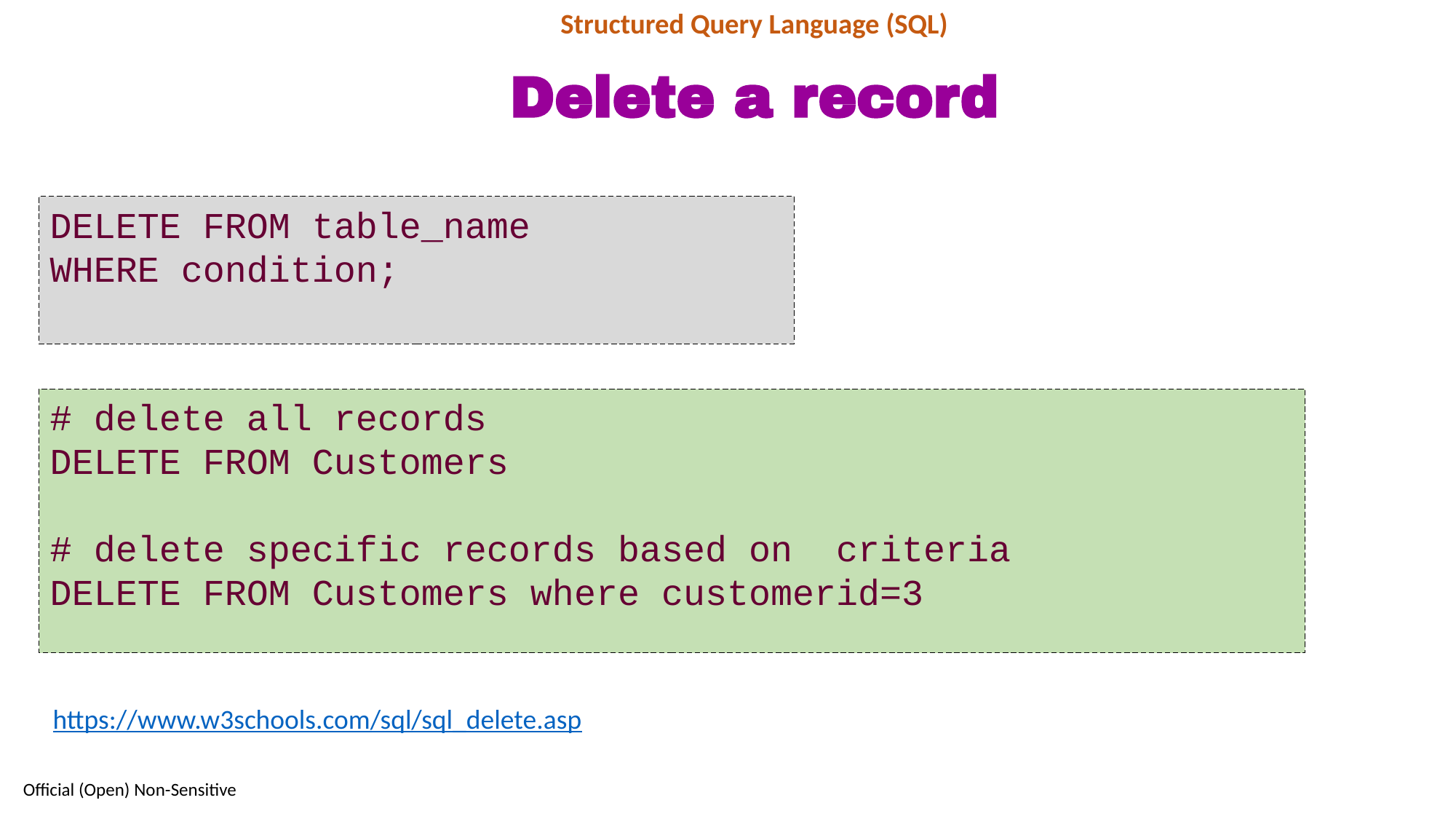

Structured Query Language (SQL)
# Delete a record
DELETE FROM table_name
WHERE condition;
# delete all records
DELETE FROM Customers

# delete specific records based on  criteria DELETE FROM Customers where customerid=3

https://www.w3schools.com/sql/sql_delete.asp
29
Official (Open) Non-Sensitive